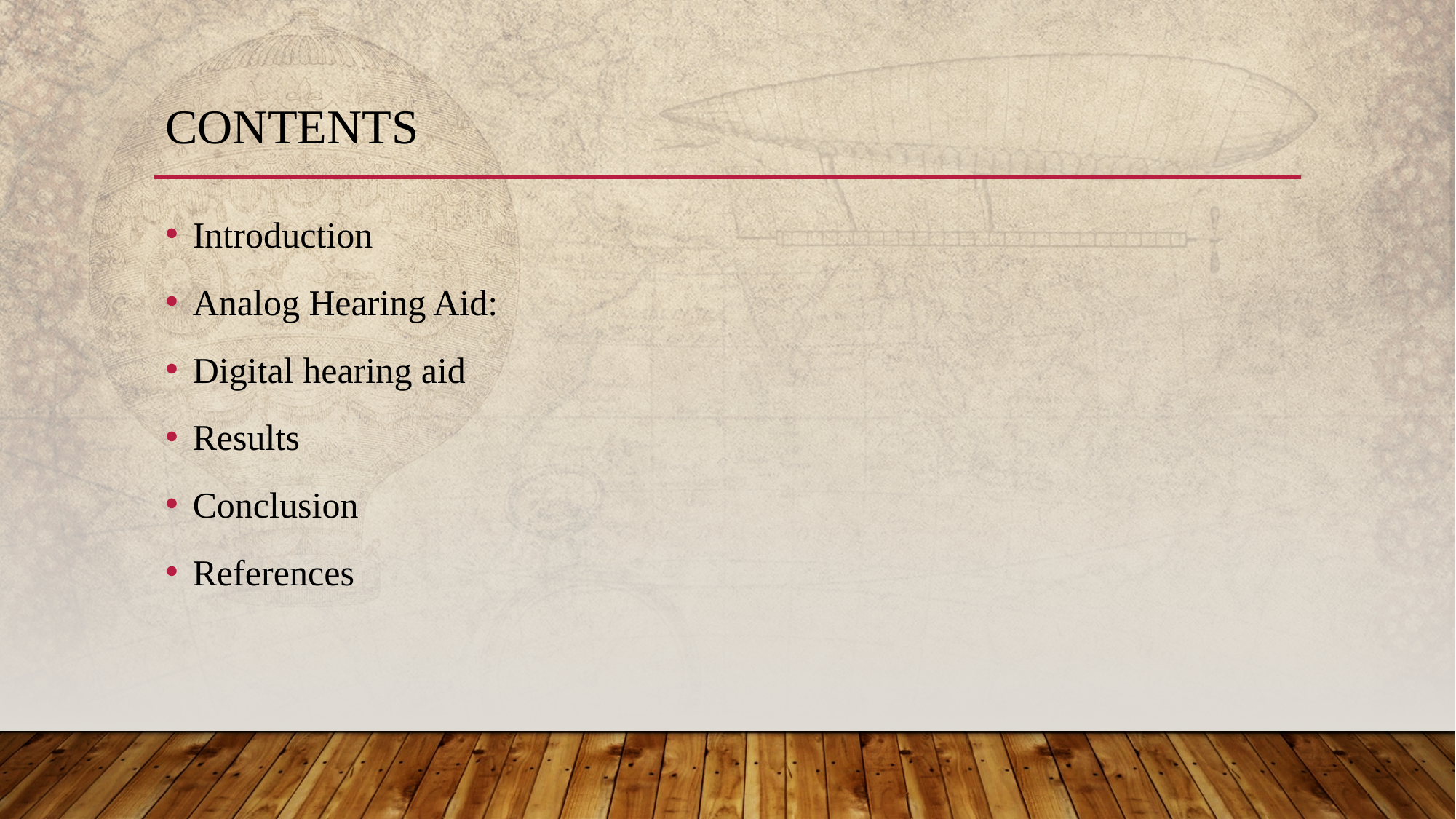

# Contents
Introduction
Analog Hearing Aid:
Digital hearing aid
Results
Conclusion
References